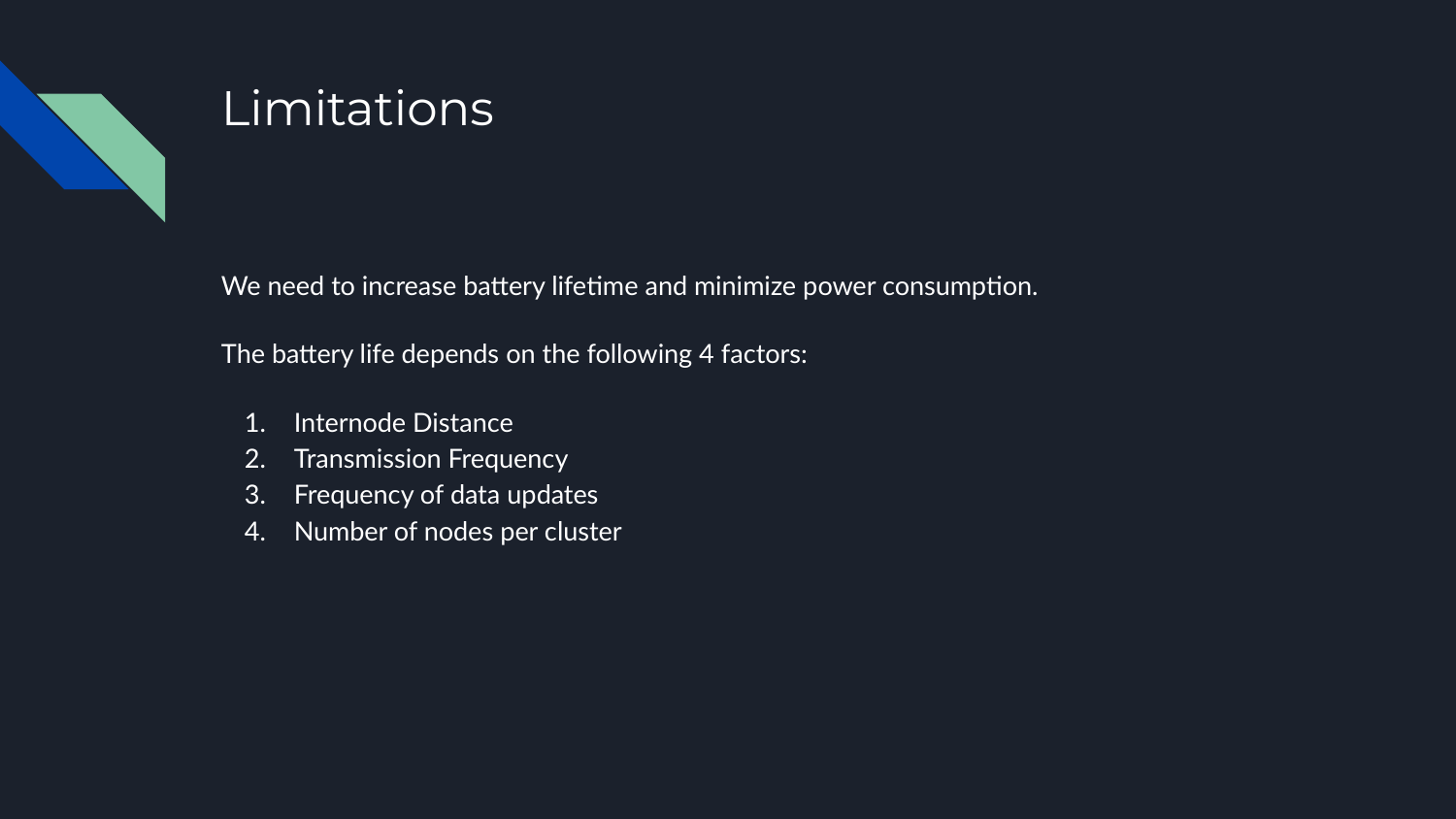

# Limitations
We need to increase battery lifetime and minimize power consumption.
The battery life depends on the following 4 factors:
Internode Distance
Transmission Frequency
Frequency of data updates
Number of nodes per cluster